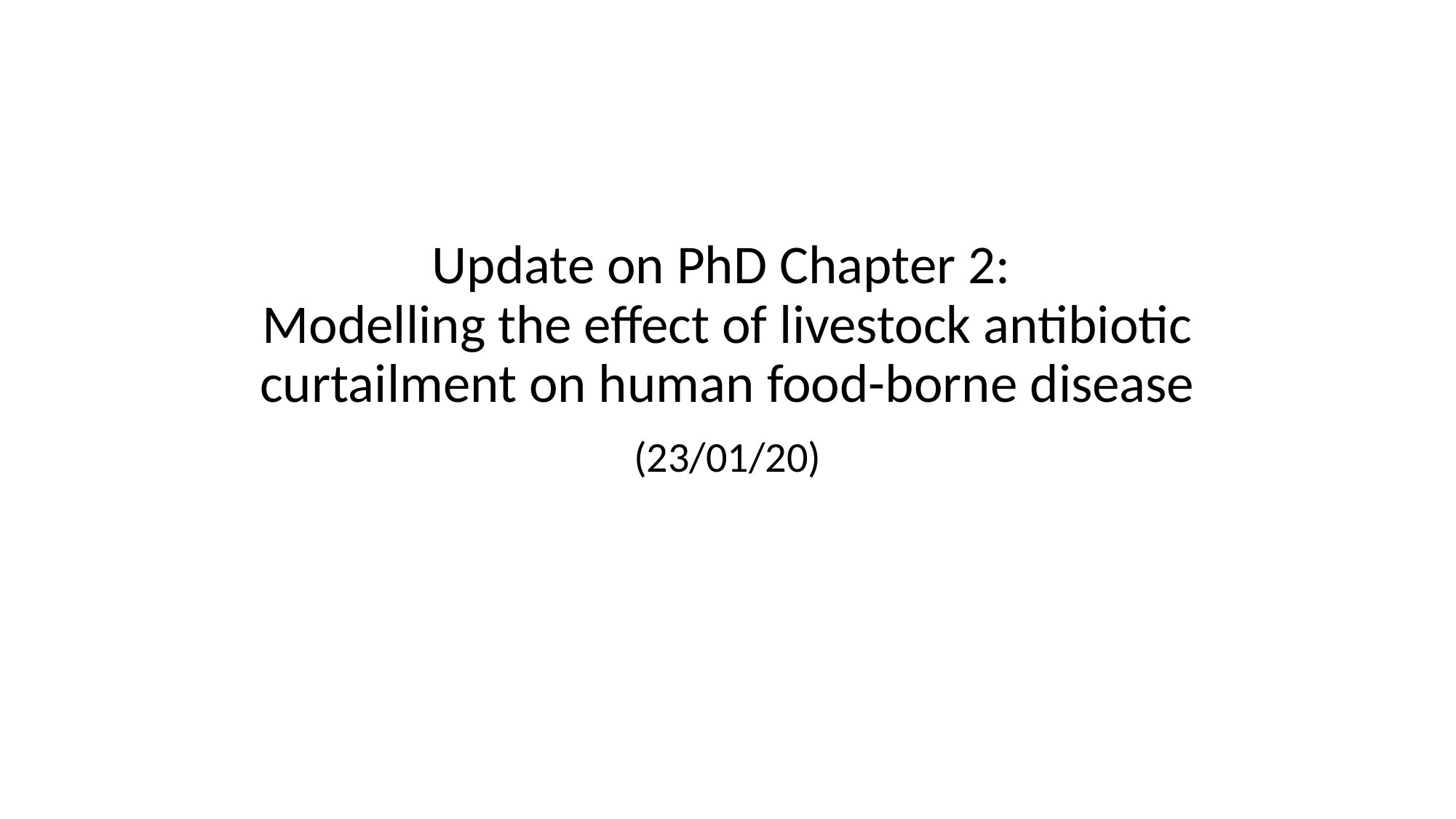

# Update on PhD Chapter 2: Modelling the effect of livestock antibiotic curtailment on human food-borne disease
(23/01/20)